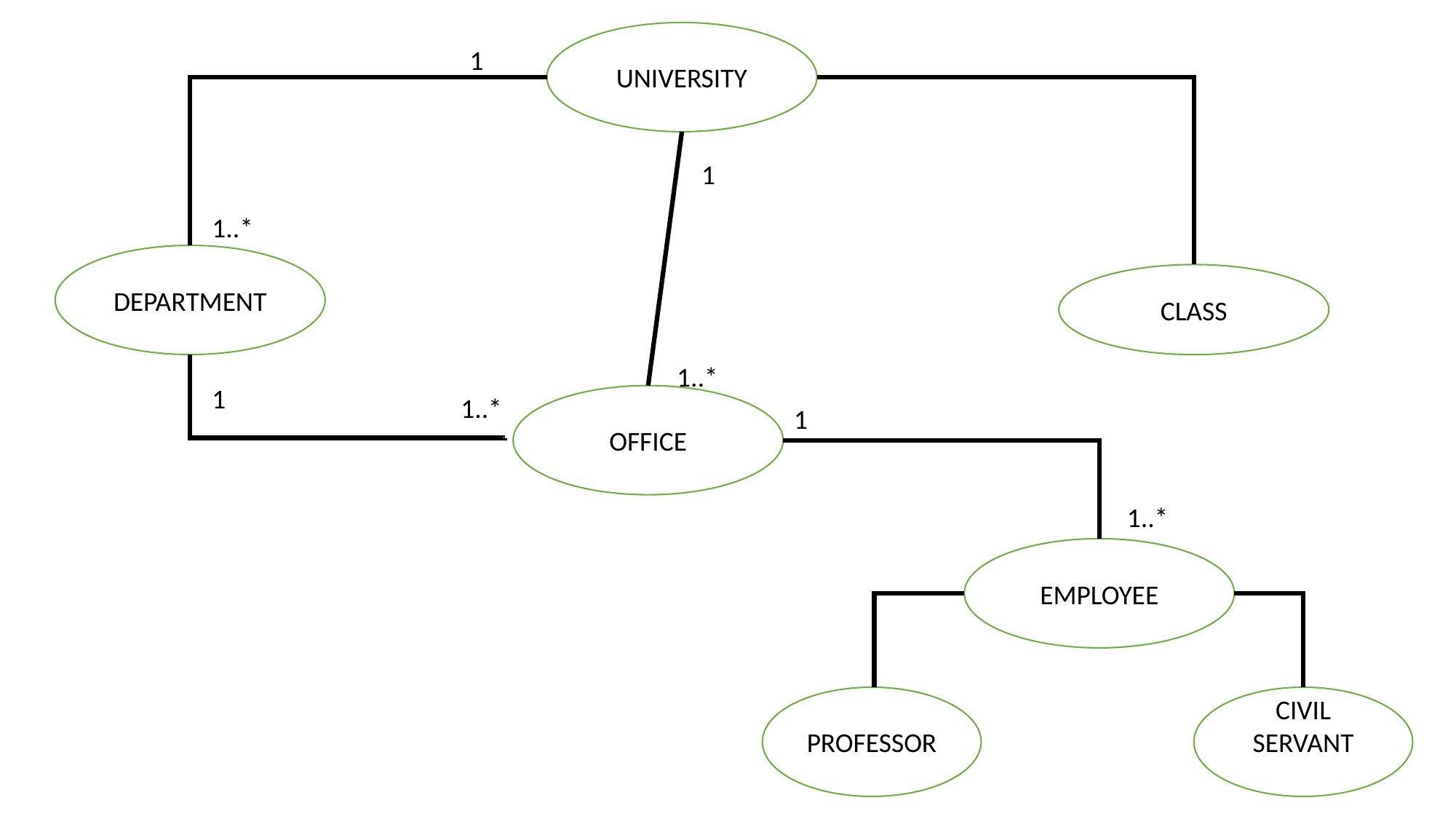

UNIVERSITY
1
1
1..*
DEPARTMENT
CLASS
1..*
1
1..*
OFFICE
1
1..*
EMPLOYEE
PROFESSOR
CIVIL SERVANT